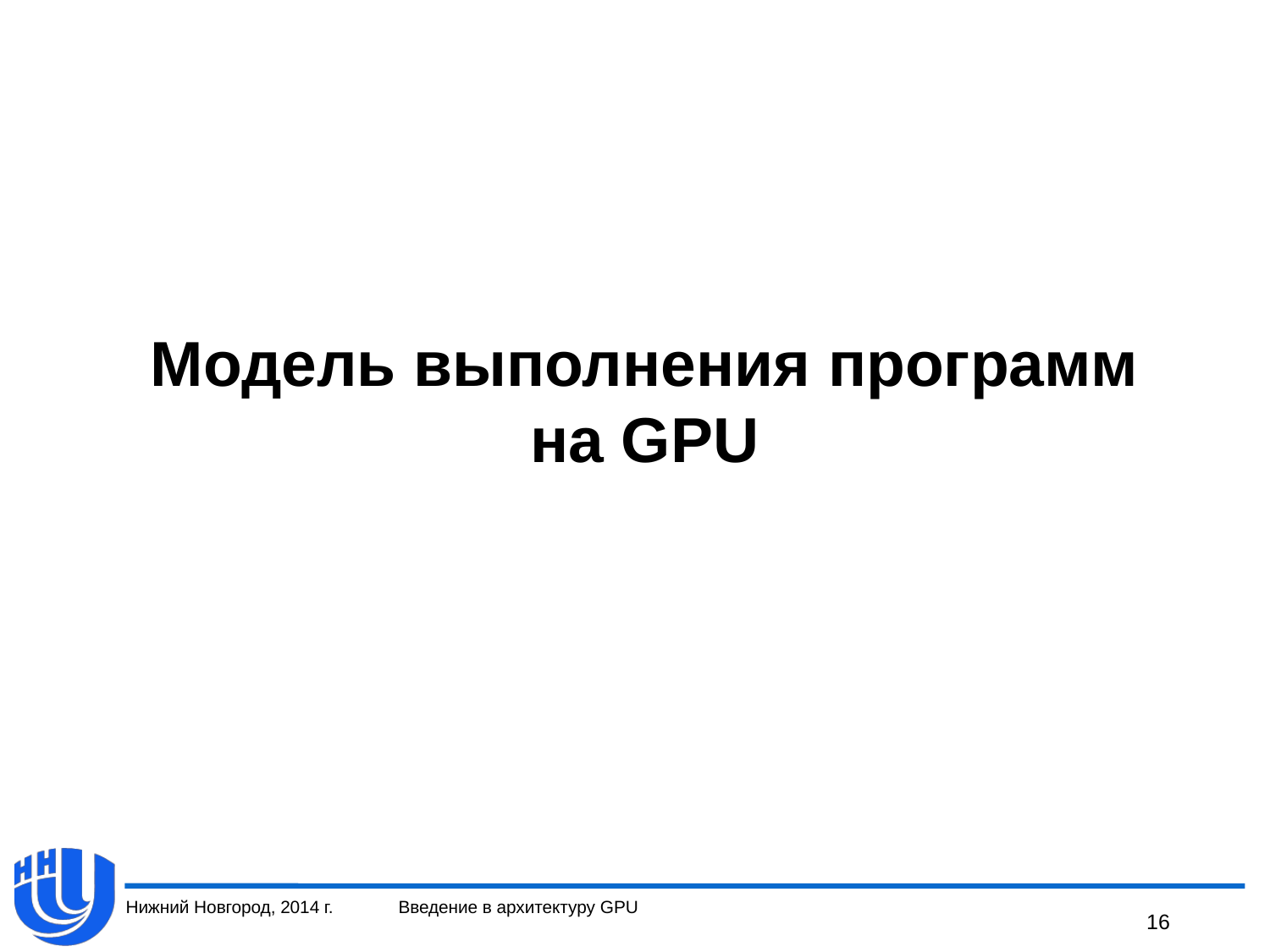

# Модель выполнения программ на GPU
Нижний Новгород, 2014 г.
Введение в архитектуру GPU
16